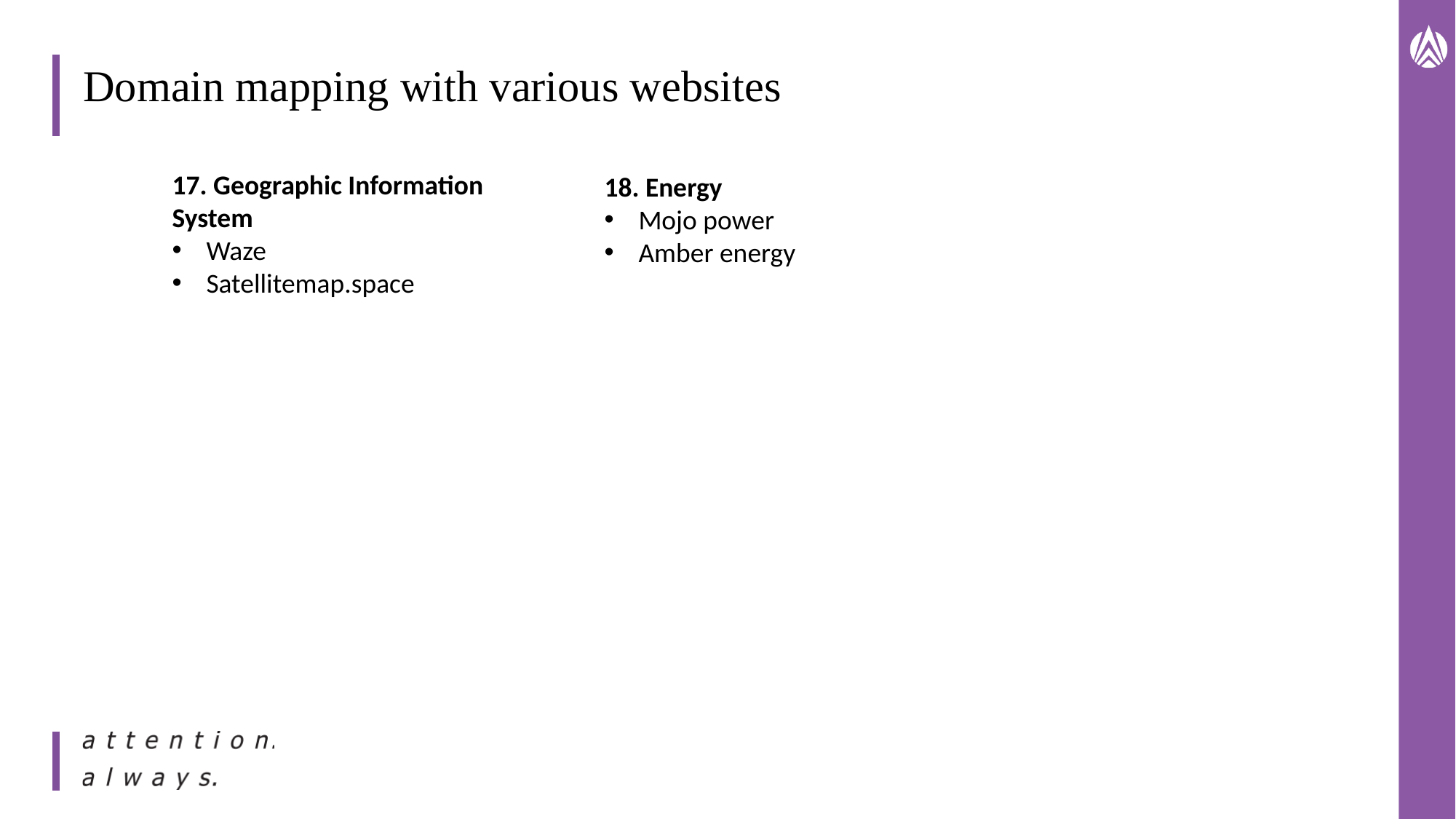

#
Domain mapping with various websites

17. Geographic Information System
Waze
Satellitemap.space
18. Energy
Mojo power
Amber energy